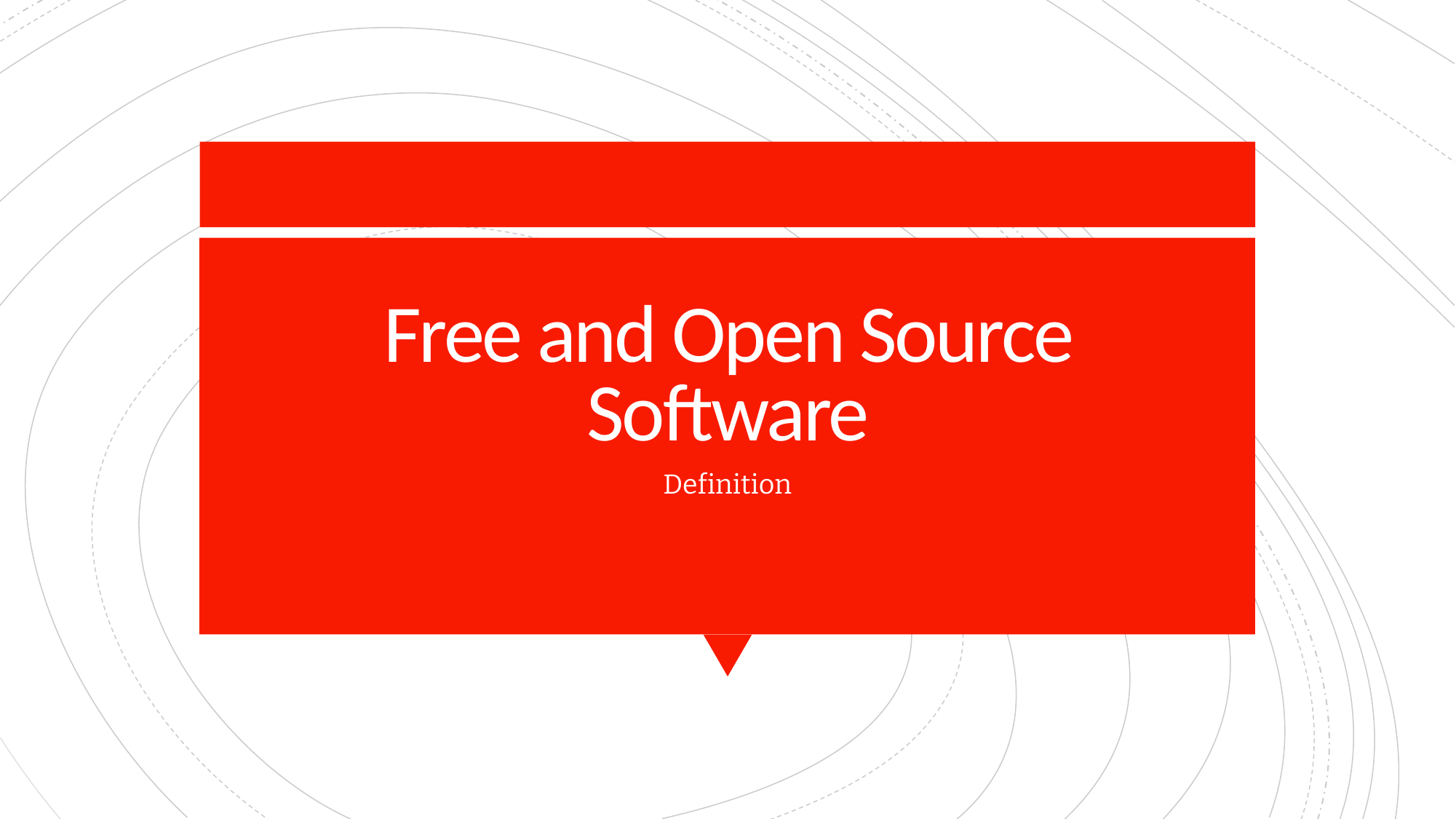

# Free and Open Source Software
Definition